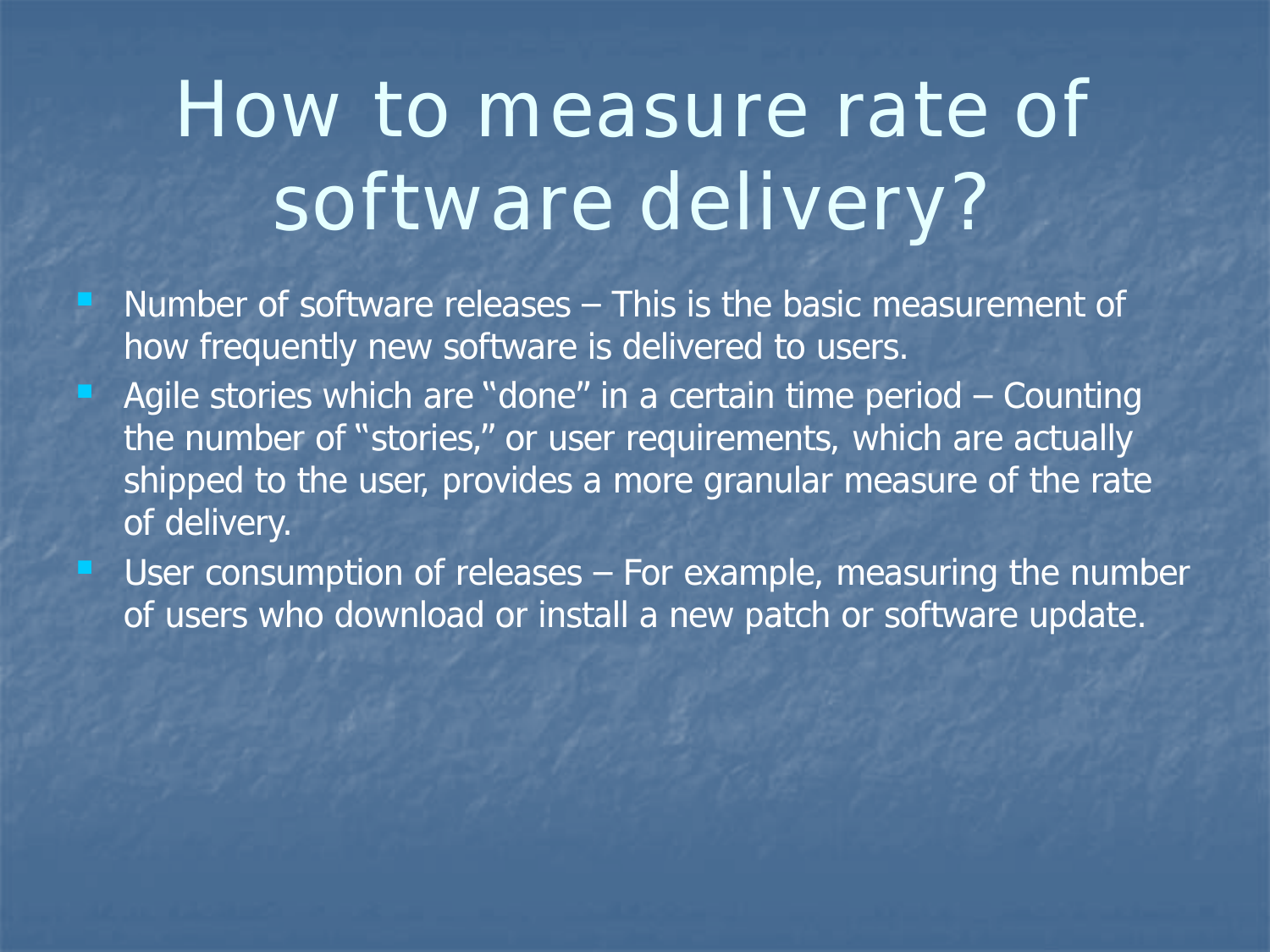

# How to measure rate of software delivery?
Number of software releases – This is the basic measurement of how frequently new software is delivered to users.
Agile stories which are “done” in a certain time period – Counting the number of “stories,” or user requirements, which are actually shipped to the user, provides a more granular measure of the rate of delivery.
User consumption of releases – For example, measuring the number of users who download or install a new patch or software update.